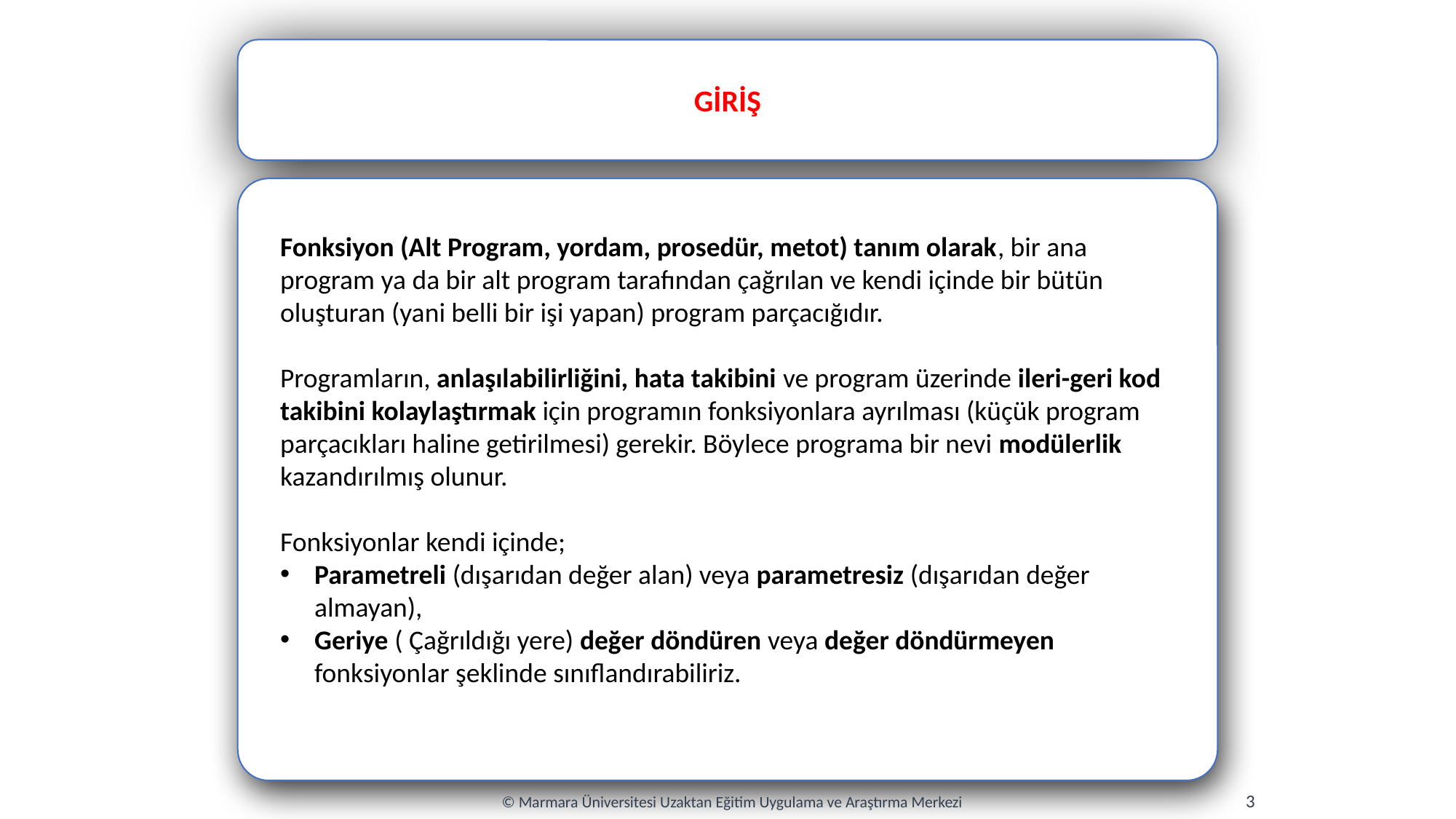

GİRİŞ

Fonksiyon (Alt Program, yordam, prosedür, metot) tanım olarak, bir ana program ya da bir alt program tarafından çağrılan ve kendi içinde bir bütün oluşturan (yani belli bir işi yapan) program parçacığıdır.

Programların, anlaşılabilirliğini, hata takibini ve program üzerinde ileri-geri kod takibini kolaylaştırmak için programın fonksiyonlara ayrılması (küçük program parçacıkları haline getirilmesi) gerekir. Böylece programa bir nevi modülerlik kazandırılmış olunur.

Fonksiyonlar kendi içinde;
Parametreli (dışarıdan değer alan) veya parametresiz (dışarıdan değer almayan),
Geriye ( Çağrıldığı yere) değer döndüren veya değer döndürmeyen fonksiyonlar şeklinde sınıflandırabiliriz.
3
© Marmara Üniversitesi Uzaktan Eğitim Uygulama ve Araştırma Merkezi